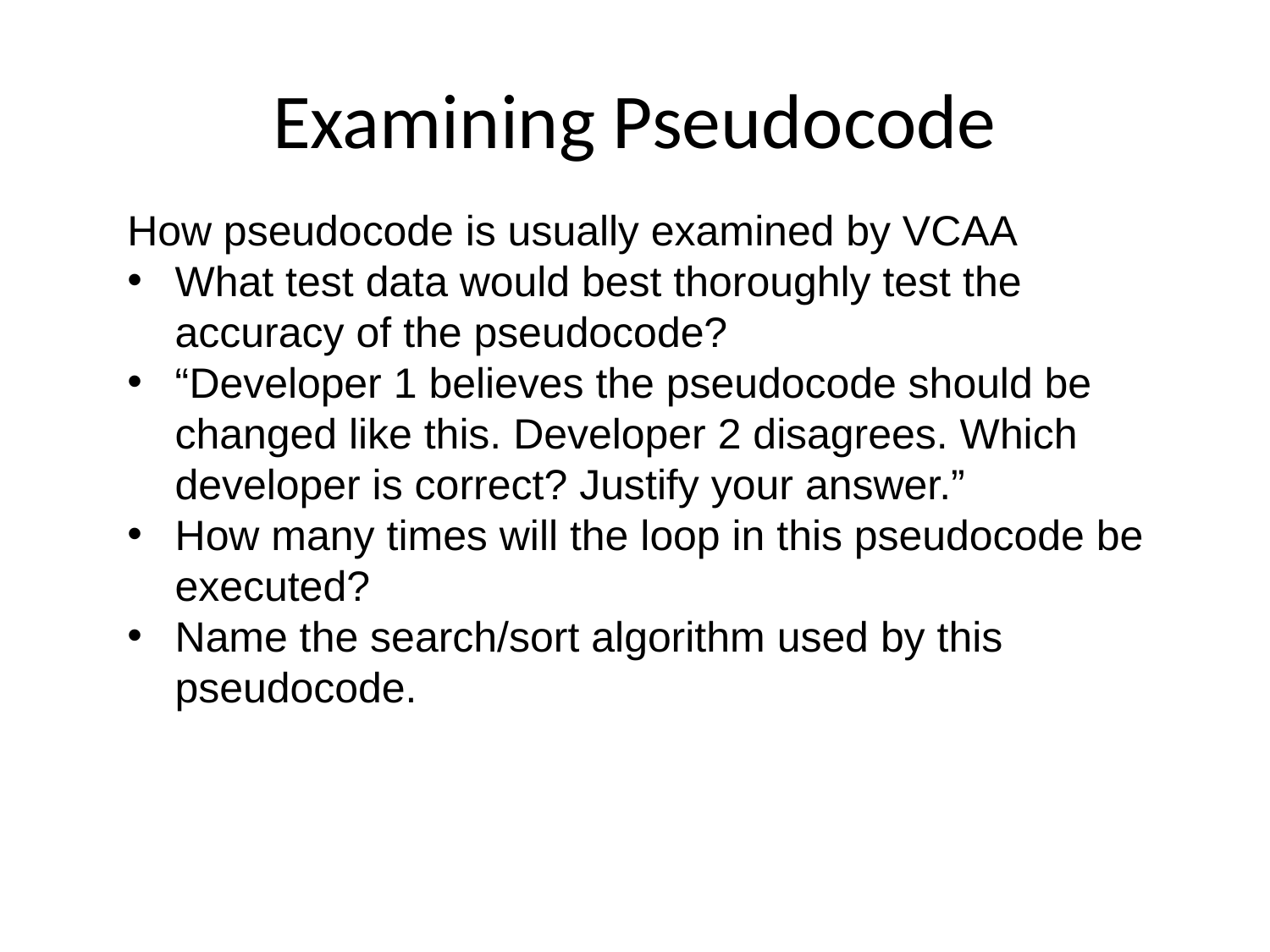

# Examining Pseudocode
How pseudocode is usually examined by VCAA
What test data would best thoroughly test the accuracy of the pseudocode?
“Developer 1 believes the pseudocode should be changed like this. Developer 2 disagrees. Which developer is correct? Justify your answer.”
How many times will the loop in this pseudocode be executed?
Name the search/sort algorithm used by this pseudocode.